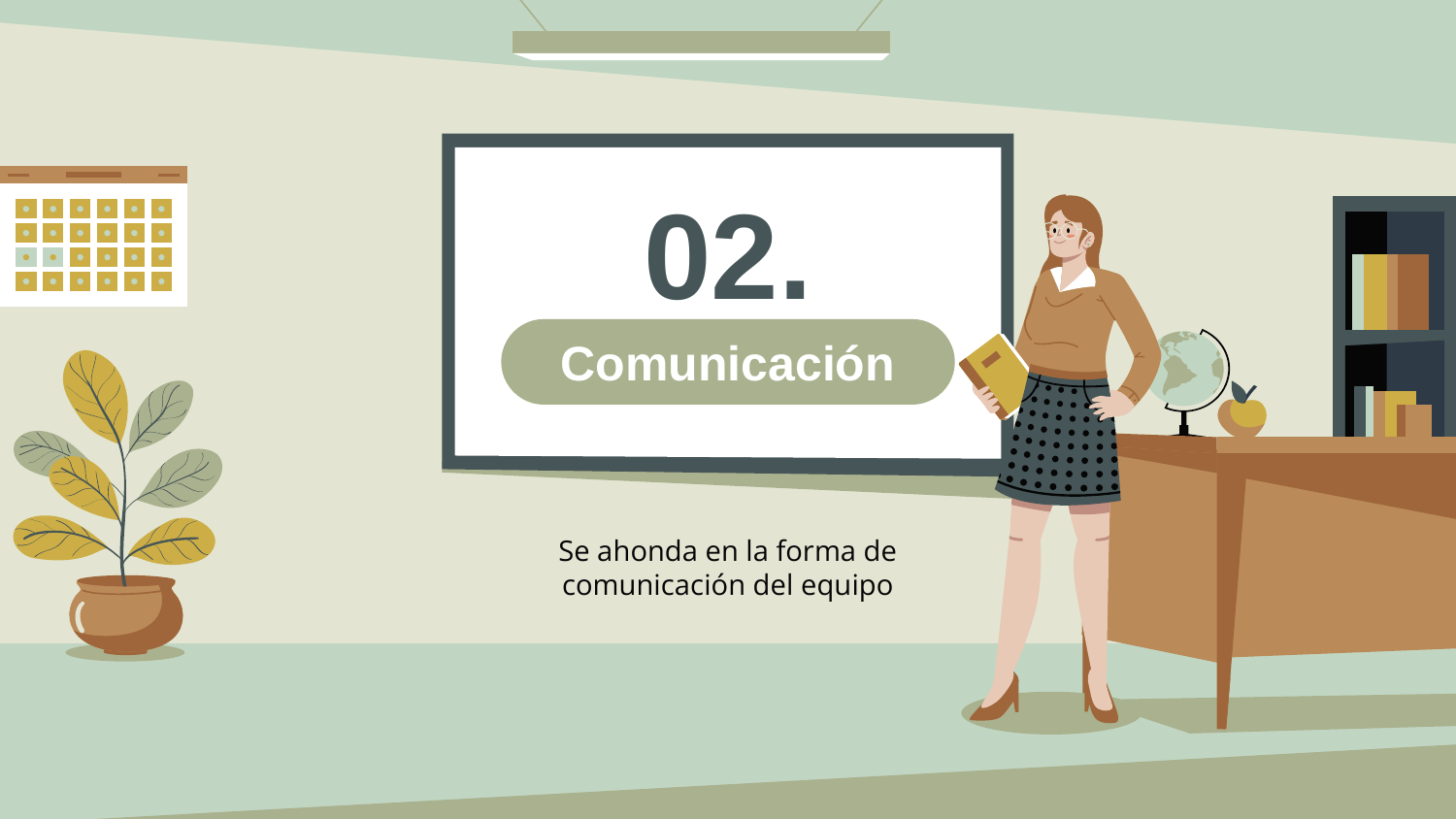

02.

# Comunicación
Se ahonda en la forma de comunicación del equipo